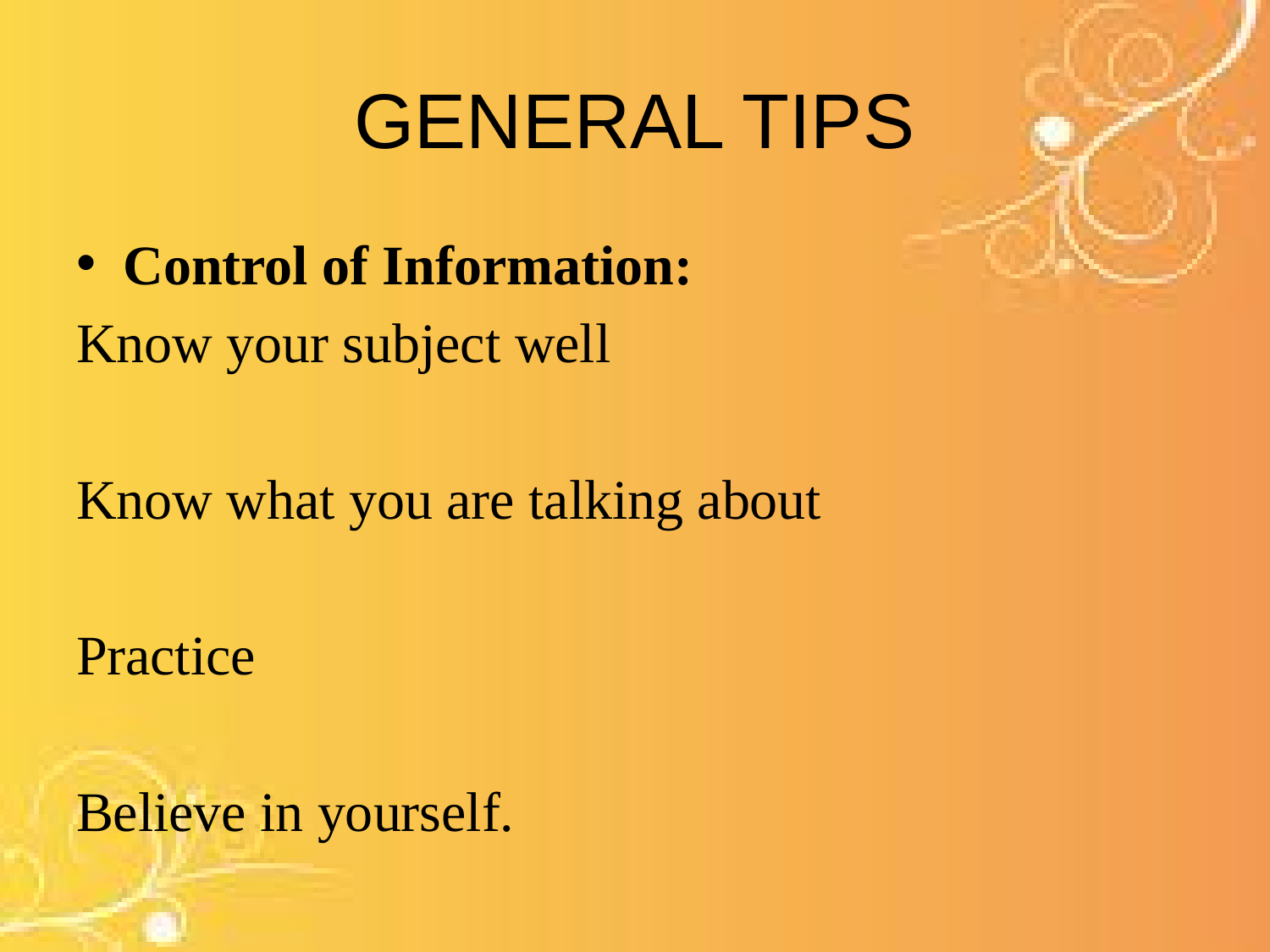

# GENERAL TIPS
Control of Information:
Know your subject well

Know what you are talking about

Practice

Believe in yourself.